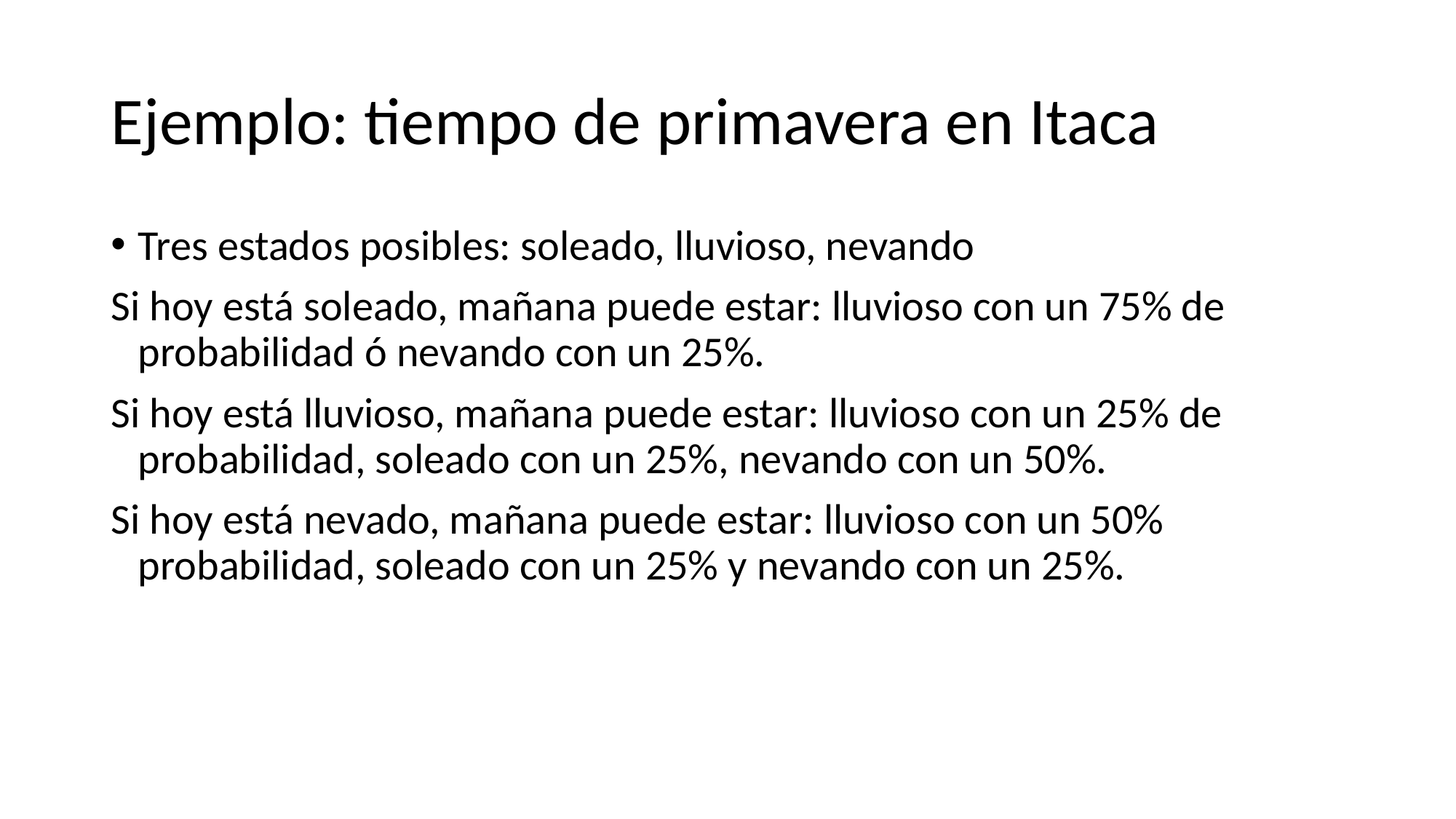

# Ejemplo: tiempo de primavera en Itaca
Tres estados posibles: soleado, lluvioso, nevando
Si hoy está soleado, mañana puede estar: lluvioso con un 75% de probabilidad ó nevando con un 25%.
Si hoy está lluvioso, mañana puede estar: lluvioso con un 25% de probabilidad, soleado con un 25%, nevando con un 50%.
Si hoy está nevado, mañana puede estar: lluvioso con un 50% probabilidad, soleado con un 25% y nevando con un 25%.